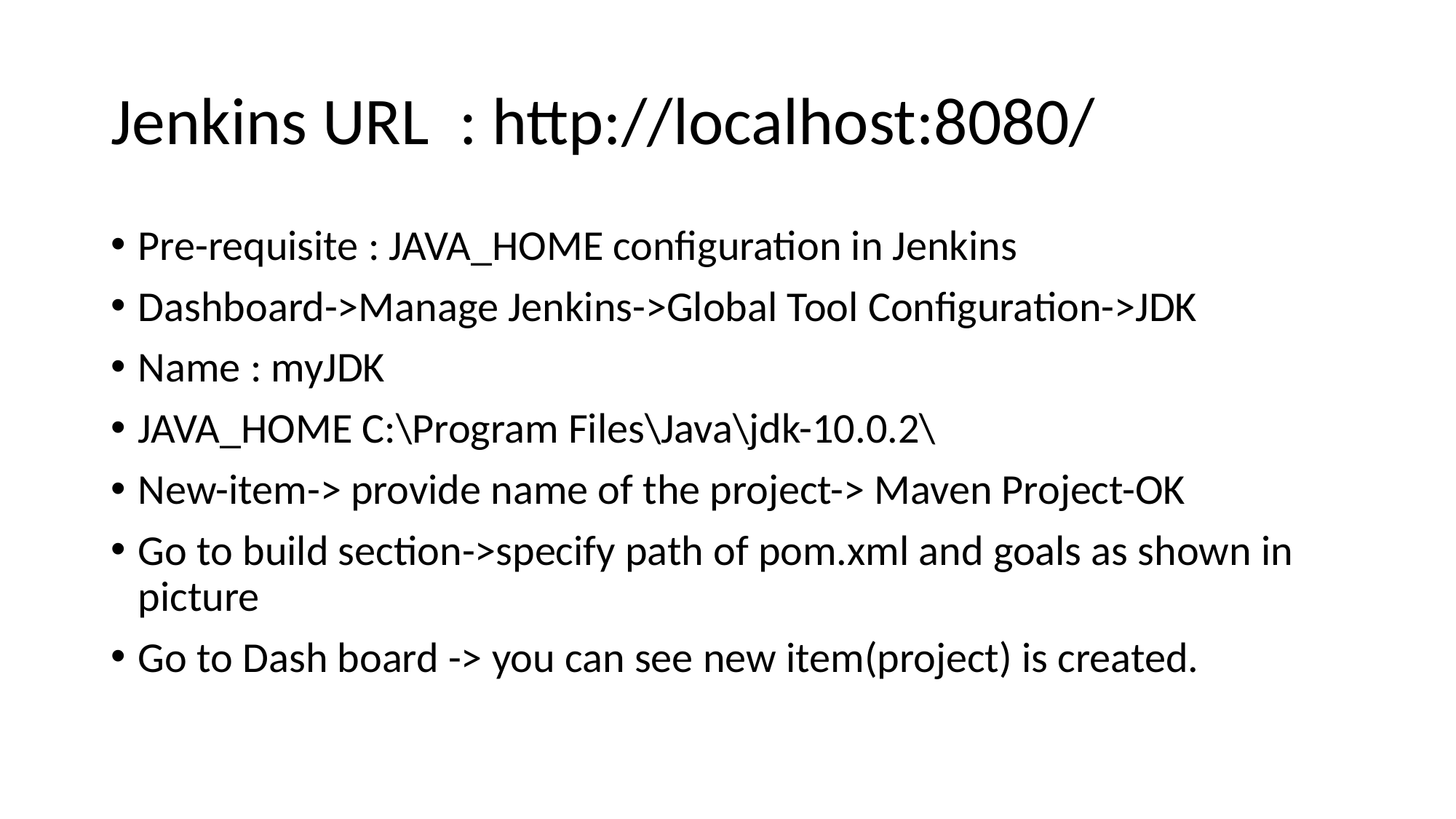

# Jenkins URL  : http://localhost:8080/
Pre-requisite : JAVA_HOME configuration in Jenkins
Dashboard->Manage Jenkins->Global Tool Configuration->JDK
Name : myJDK
JAVA_HOME C:\Program Files\Java\jdk-10.0.2\
New-item-> provide name of the project-> Maven Project-OK
Go to build section->specify path of pom.xml and goals as shown in picture
Go to Dash board -> you can see new item(project) is created.